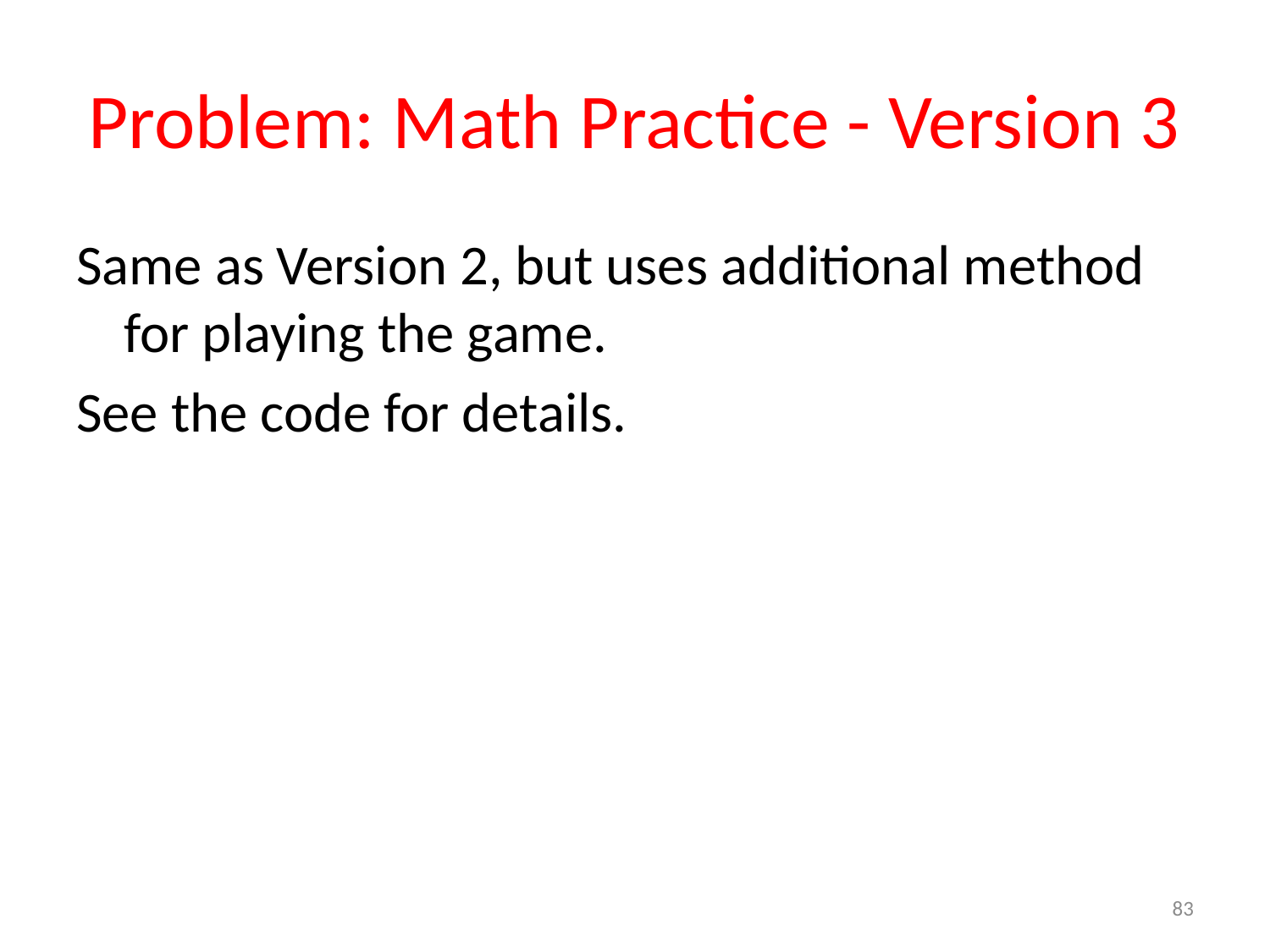

# Problem: Math Practice - Version 3
Same as Version 2, but uses additional method for playing the game.
See the code for details.

83